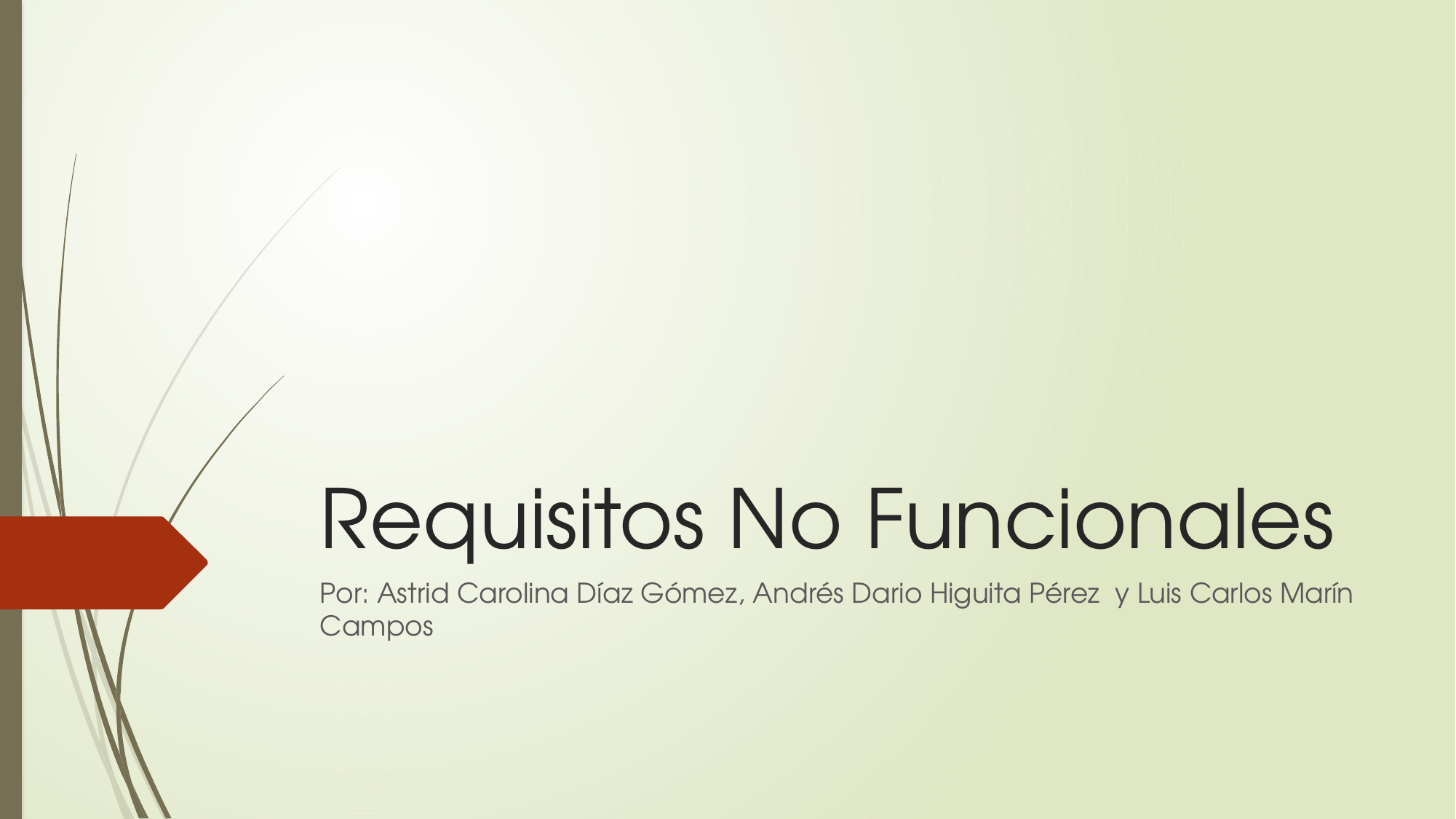

# Requisitos No Funcionales
Por: Astrid Carolina Díaz Gómez, Andrés Dario Higuita Pérez  y Luis Carlos Marín Campos